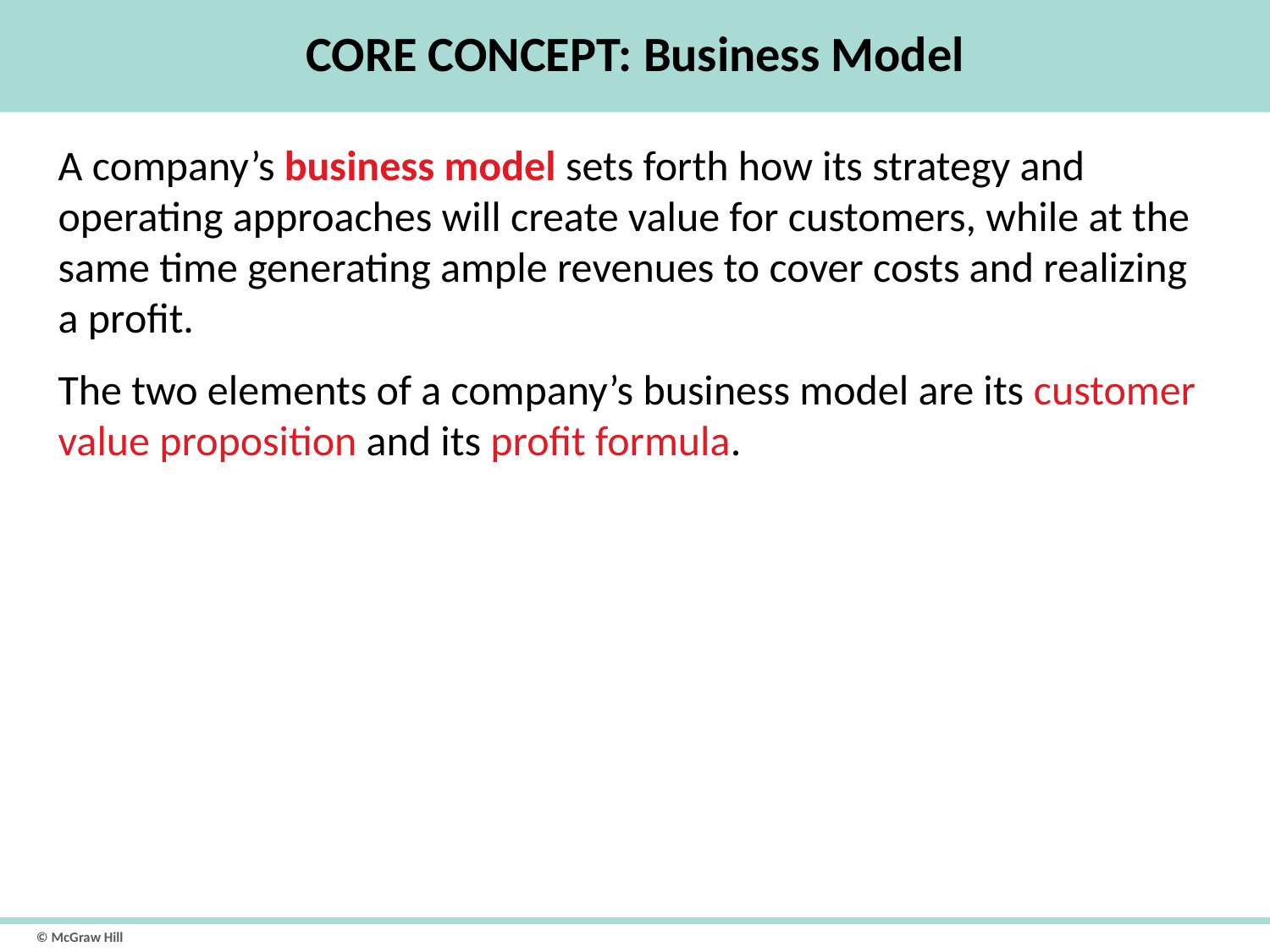

# CORE CONCEPT: Business Model
A company’s business model sets forth how its strategy and operating approaches will create value for customers, while at the same time generating ample revenues to cover costs and realizing a profit.
The two elements of a company’s business model are its customer value proposition and its profit formula.